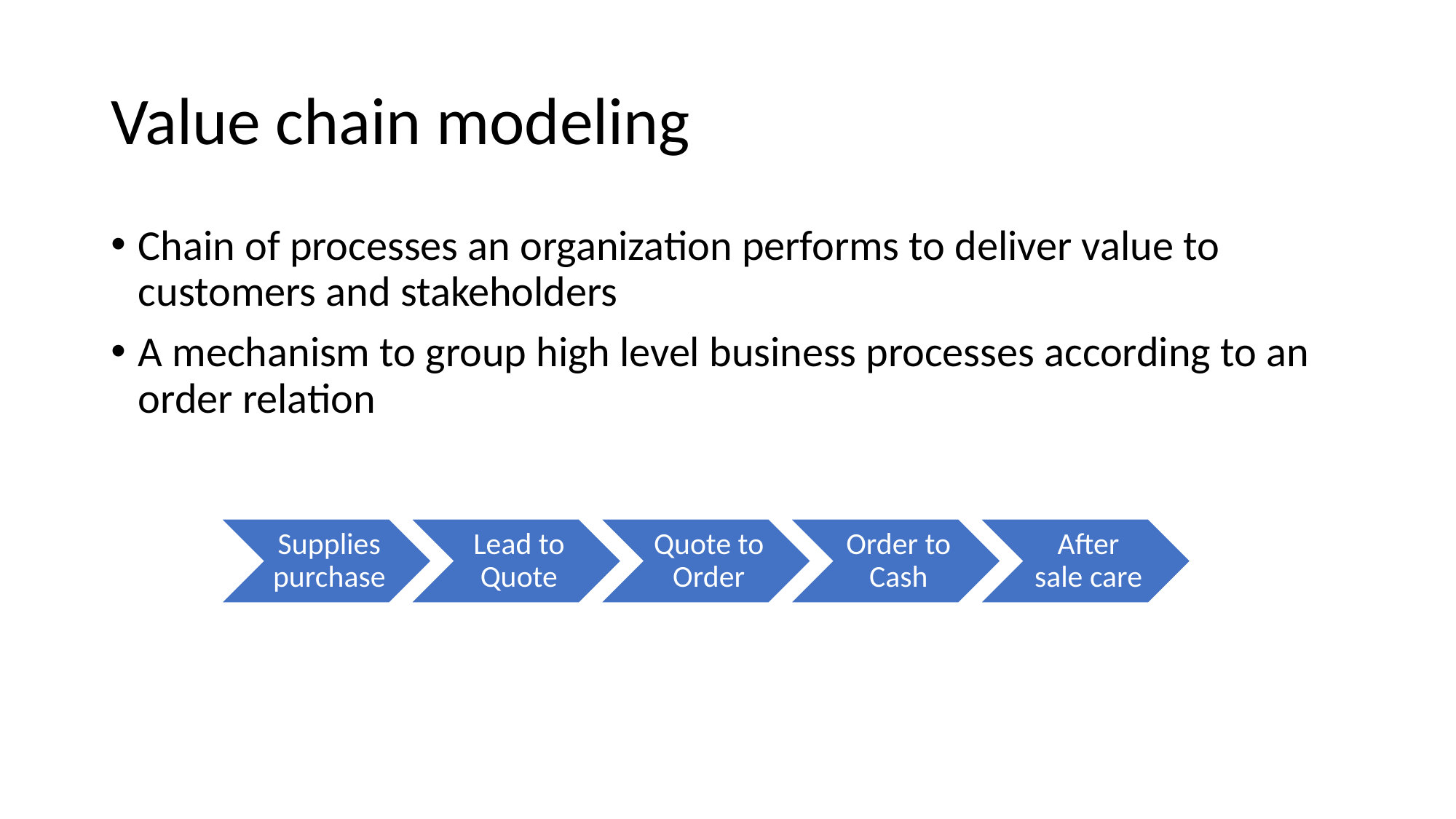

# Value chain modeling
Chain of processes an organization performs to deliver value to customers and stakeholders
A mechanism to group high level business processes according to an order relation
Supplies purchase
Lead to Quote
Quote to Order
Order to Cash
After sale care